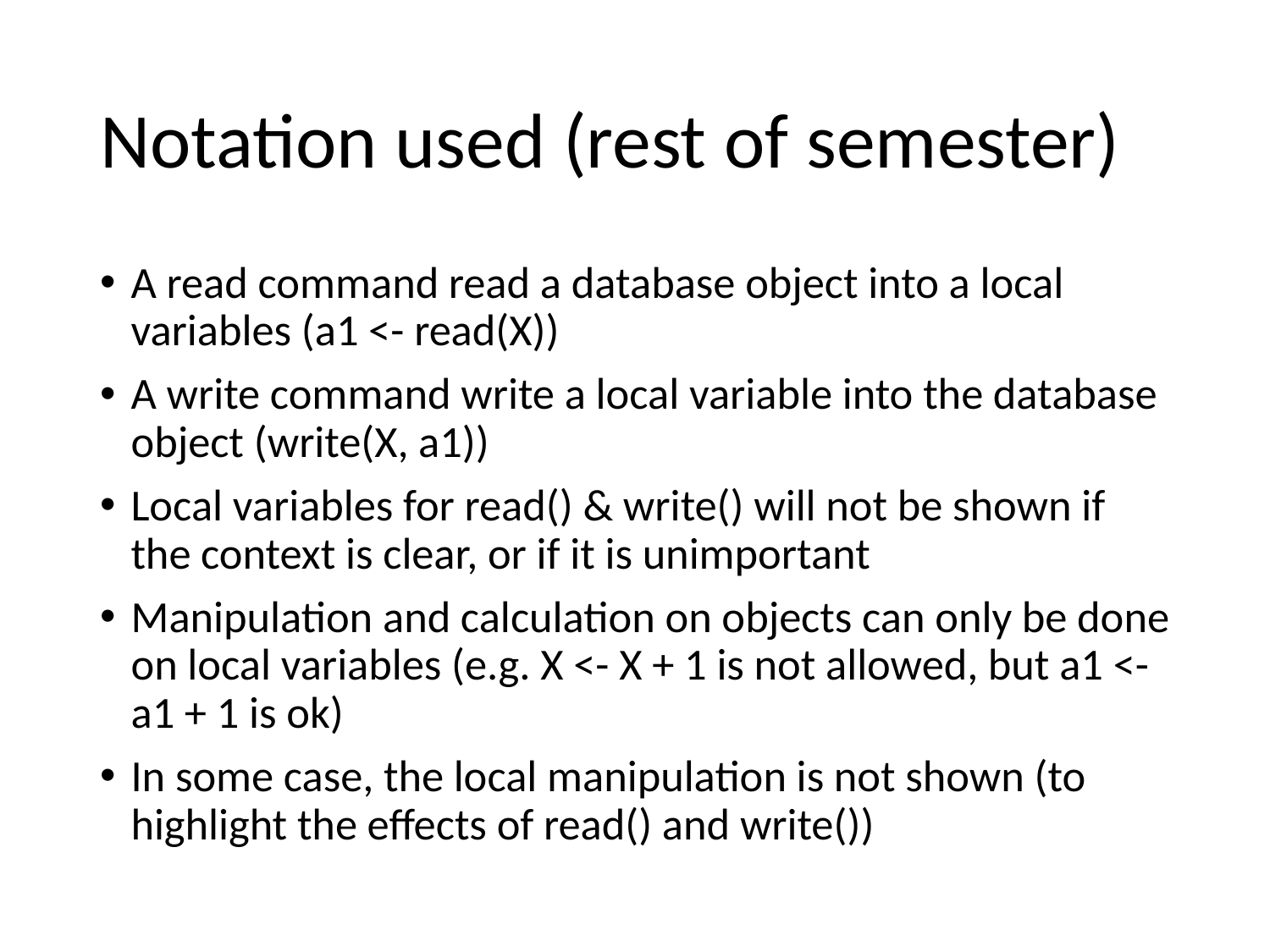

# Notation used (rest of semester)
A read command read a database object into a local variables (a1 <- read(X))
A write command write a local variable into the database object (write(X, a1))
Local variables for read() & write() will not be shown if the context is clear, or if it is unimportant
Manipulation and calculation on objects can only be done on local variables (e.g. X <- X + 1 is not allowed, but a1 <- a1 + 1 is ok)
In some case, the local manipulation is not shown (to highlight the effects of read() and write())